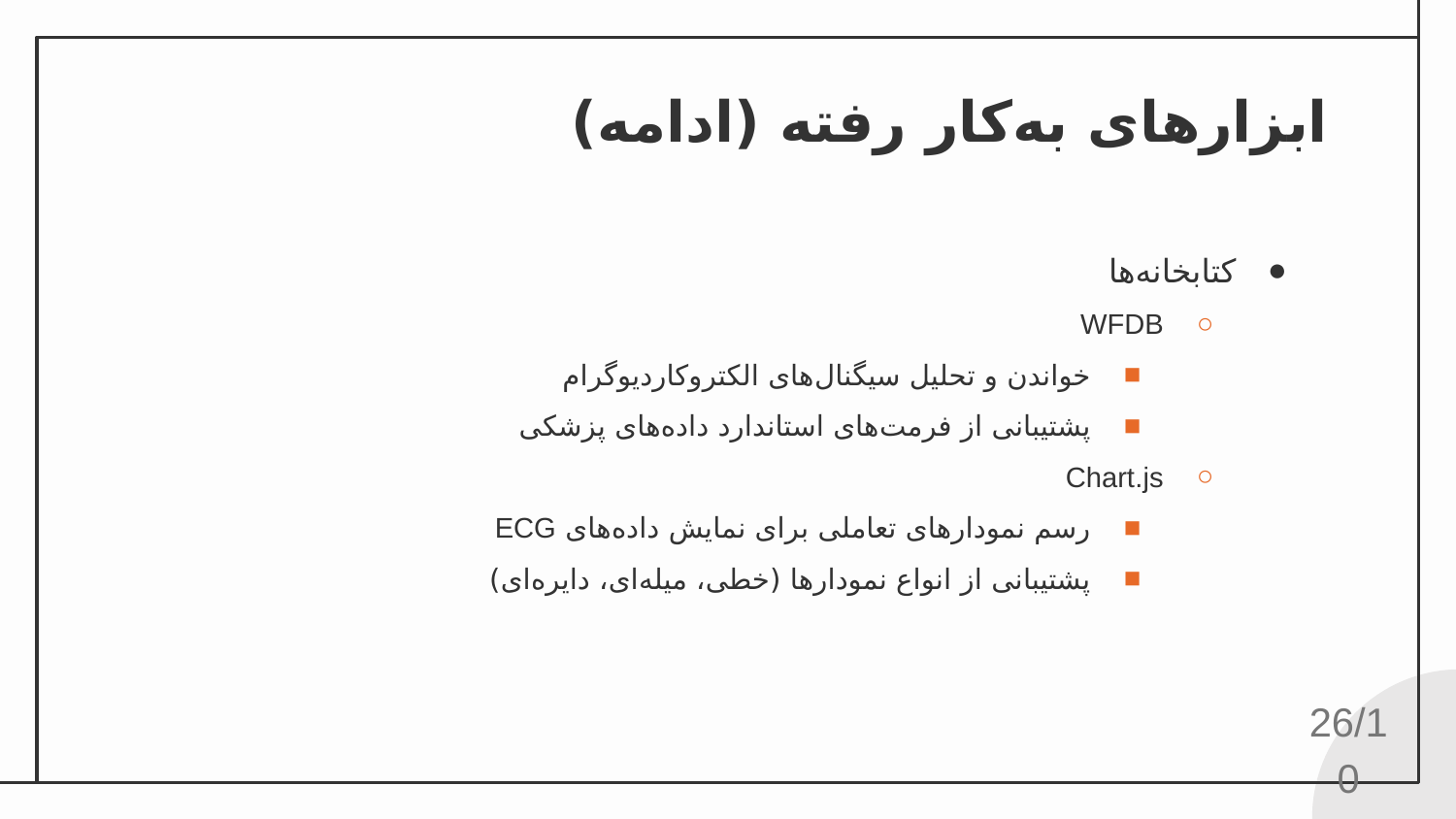

# ابزارهای به‌کار رفته (ادامه)
‌کتابخانه‌ها
WFDB
خواندن و تحلیل سیگنال‌های الکتروکاردیوگرام
پشتیبانی از فرمت‌های استاندارد داده‌های پزشکی
Chart.js
رسم نمودارهای تعاملی برای نمایش داده‌های ECG
پشتیبانی از انواع نمودارها (خطی، میله‌ای، دایره‌ای)

26/10